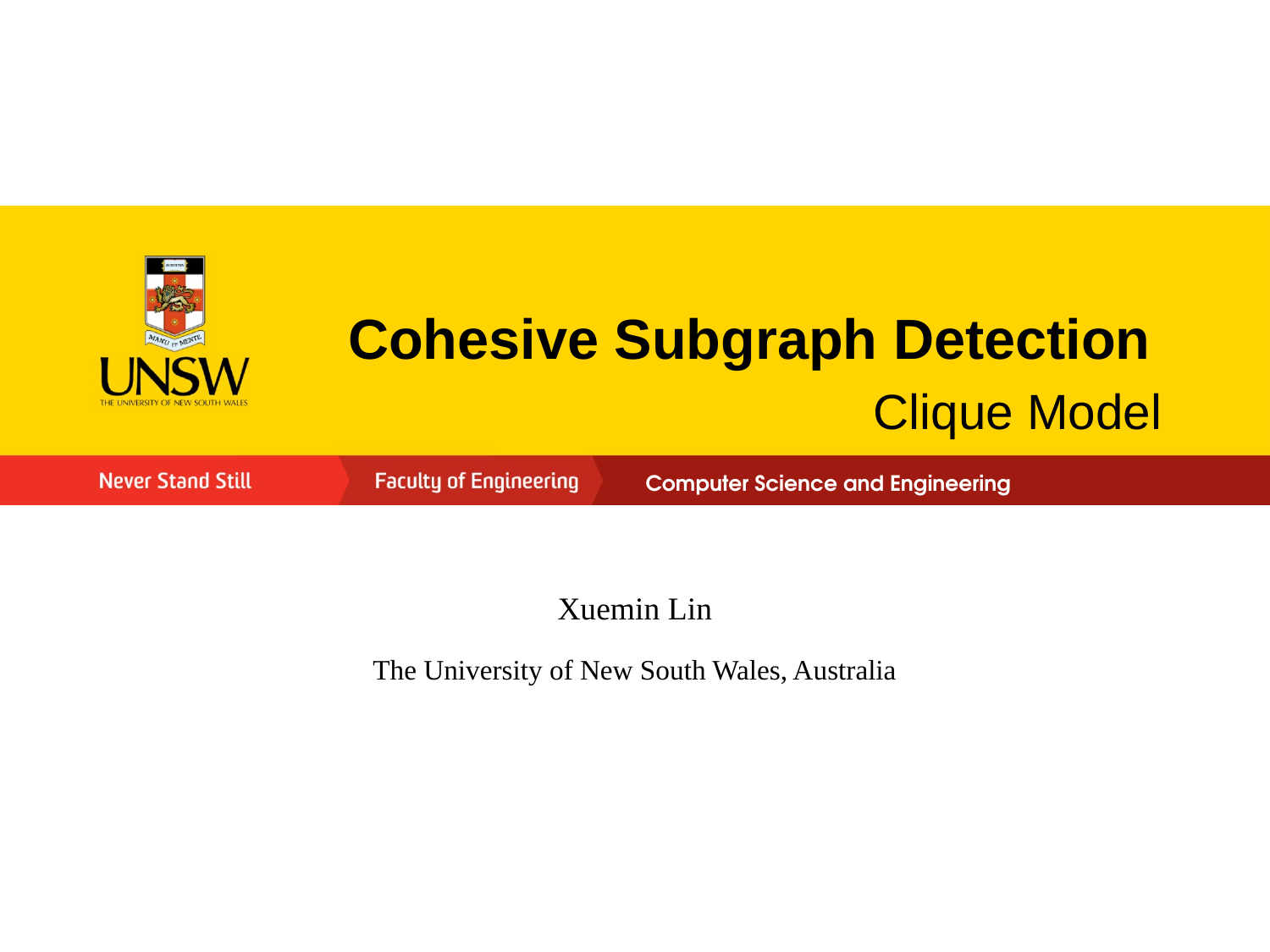

Cohesive Subgraph Detection
                                       Clique Model
Computer Science and Engineering
Xuemin Lin

The University of New South Wales, Australia